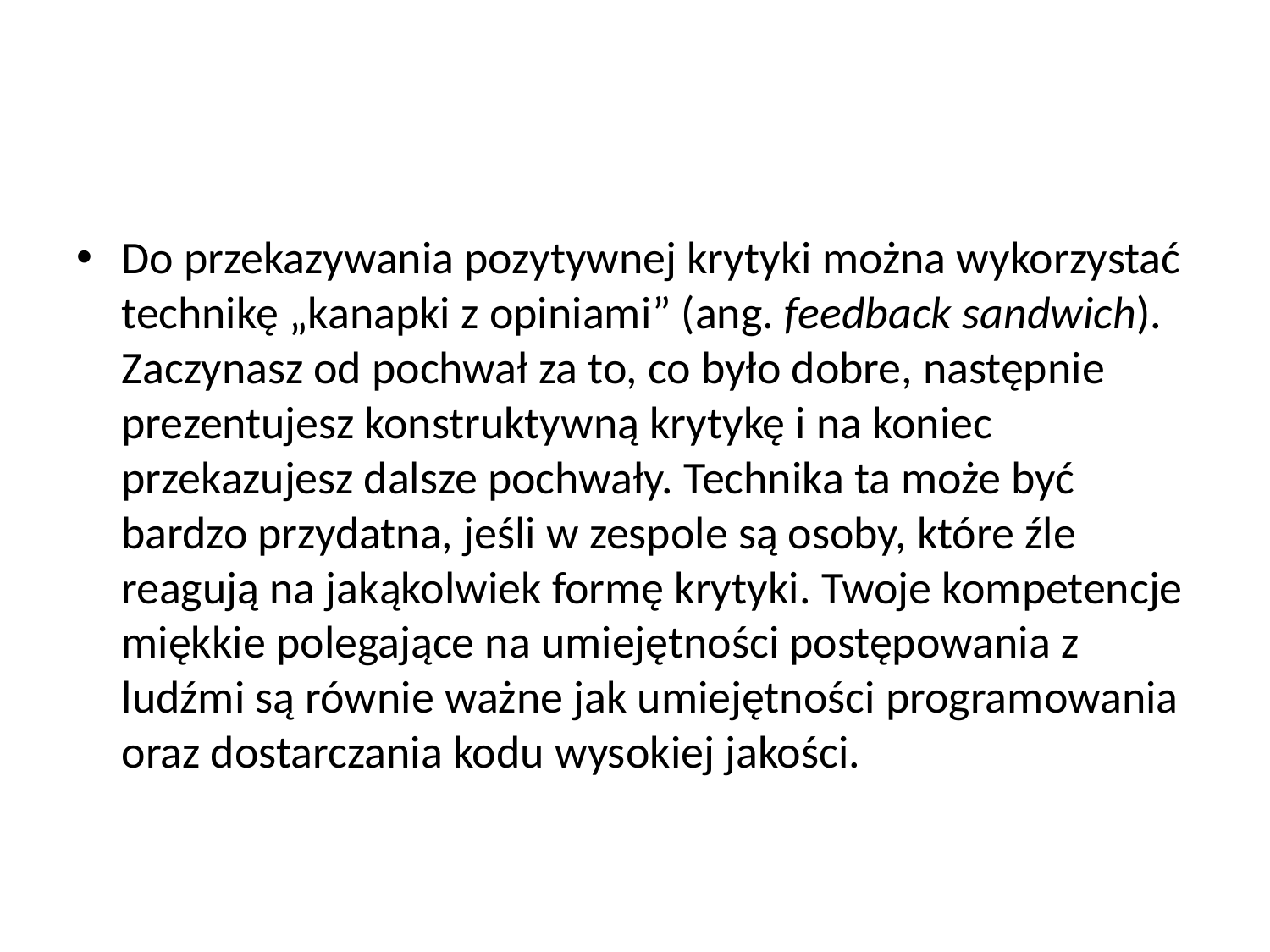

#
Do przekazywania pozytywnej krytyki można wykorzystać technikę „kanapki z opiniami” (ang. feedback sandwich). Zaczynasz od pochwał za to, co było dobre, następnie prezentujesz konstruktywną krytykę i na koniec przekazujesz dalsze pochwały. Technika ta może być bardzo przydatna, jeśli w zespole są osoby, które źle reagują na jakąkolwiek formę krytyki. Twoje kompetencje miękkie polegające na umiejętności postępowania z ludźmi są równie ważne jak umiejętności programowania oraz dostarczania kodu wysokiej jakości.